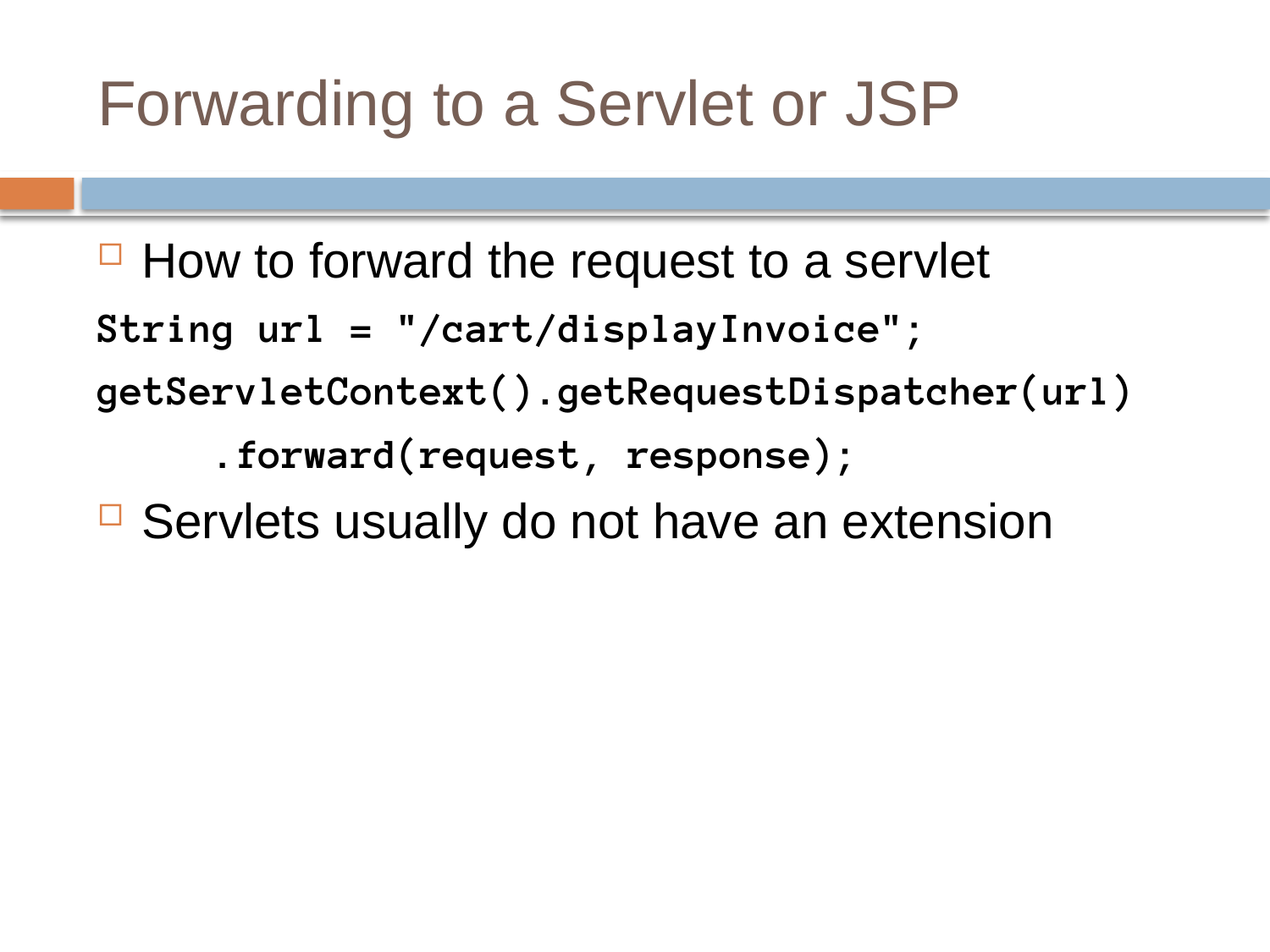

# Forwarding to a Servlet or JSP
How to forward the request to a servlet
String url = "/cart/displayInvoice";
getServletContext().getRequestDispatcher(url)
     .forward(request, response);
Servlets usually do not have an extension